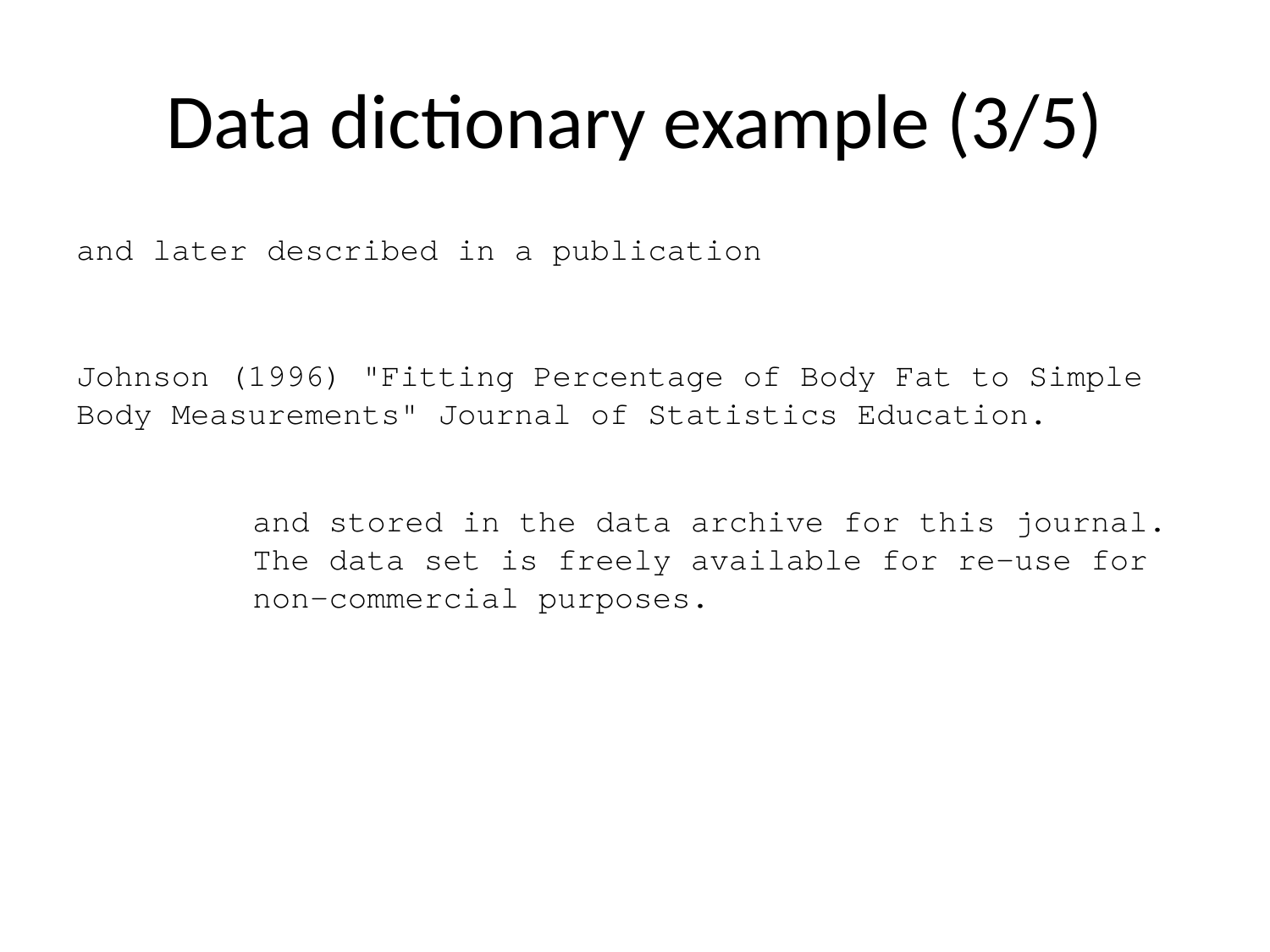

# Data dictionary example (3/5)
and later described in a publication

Johnson (1996) "Fitting Percentage of Body Fat to Simple Body Measurements" Journal of Statistics Education.

and stored in the data archive for this journal. The data set is freely available for re-use for non-commercial purposes.